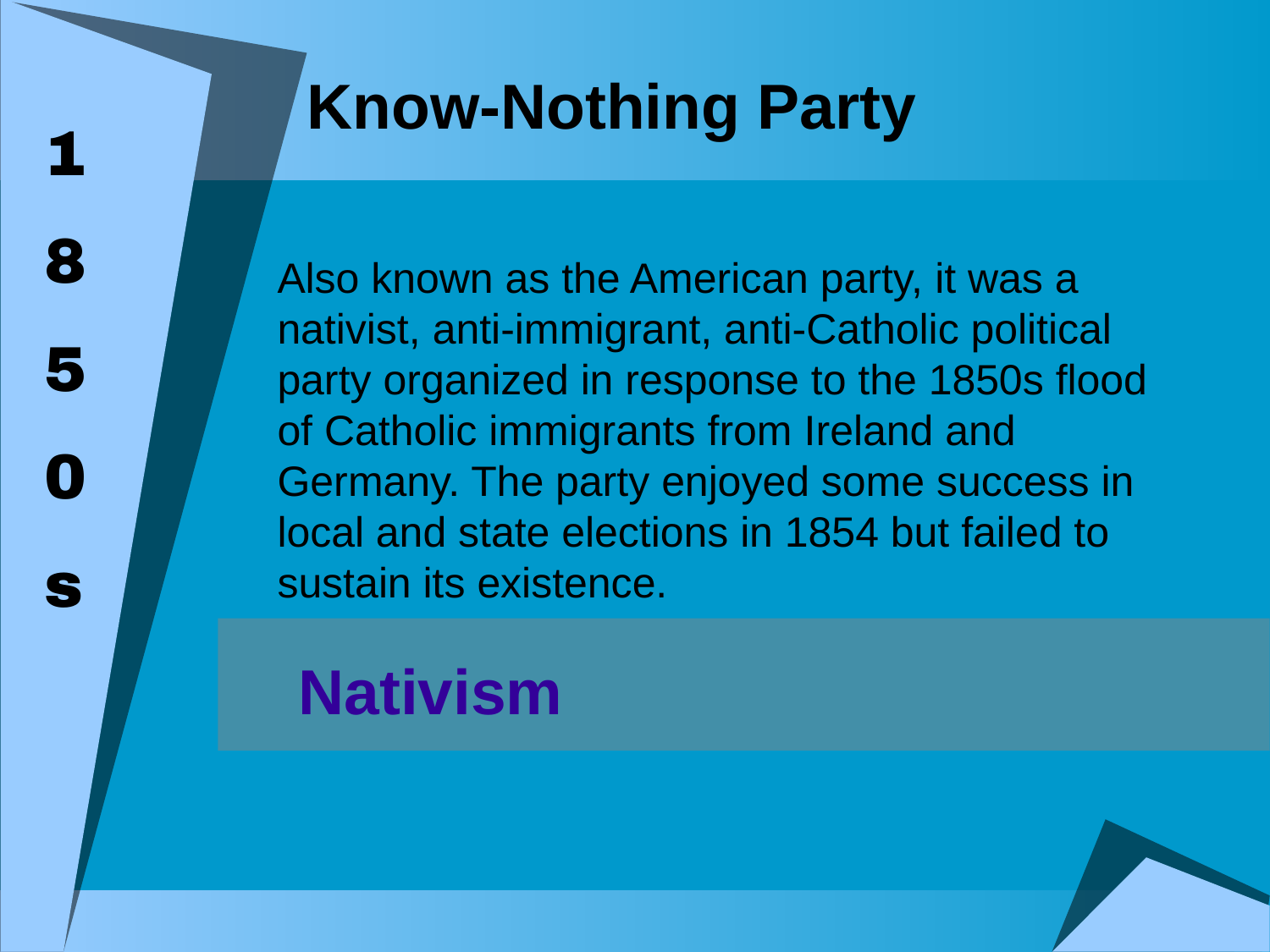

# Know-Nothing Party
1
8
5
0
s
Also known as the American party, it was a nativist, anti-immigrant, anti-Catholic political party organized in response to the 1850s flood of Catholic immigrants from Ireland and Germany. The party enjoyed some success in local and state elections in 1854 but failed to sustain its existence.
Nativism